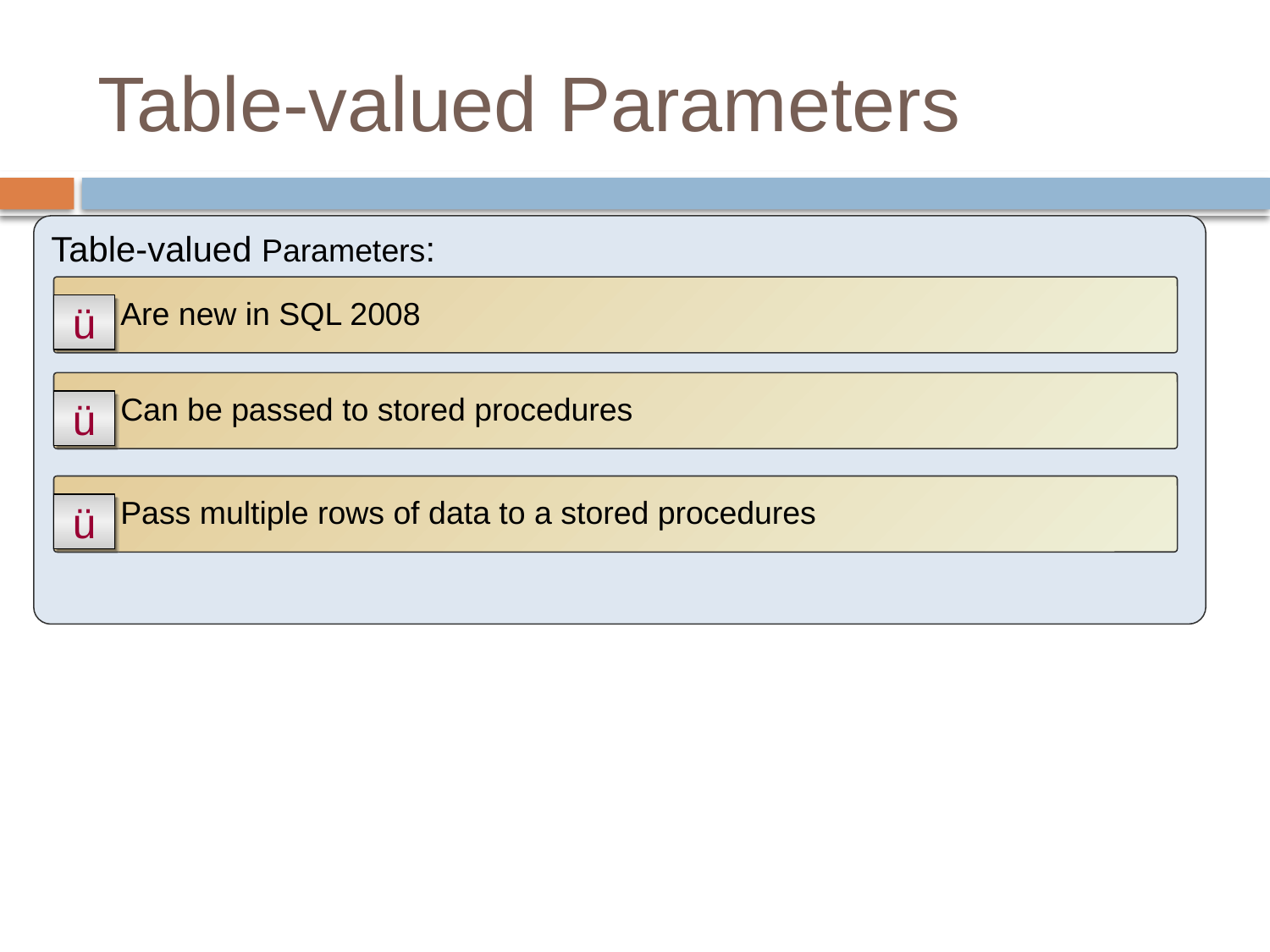

# Table-valued Parameters
Table-valued Parameters:

      Are new in SQL 2008
ü
      Can be passed to stored procedures
ü
      Pass multiple rows of data to a stored procedures
ü